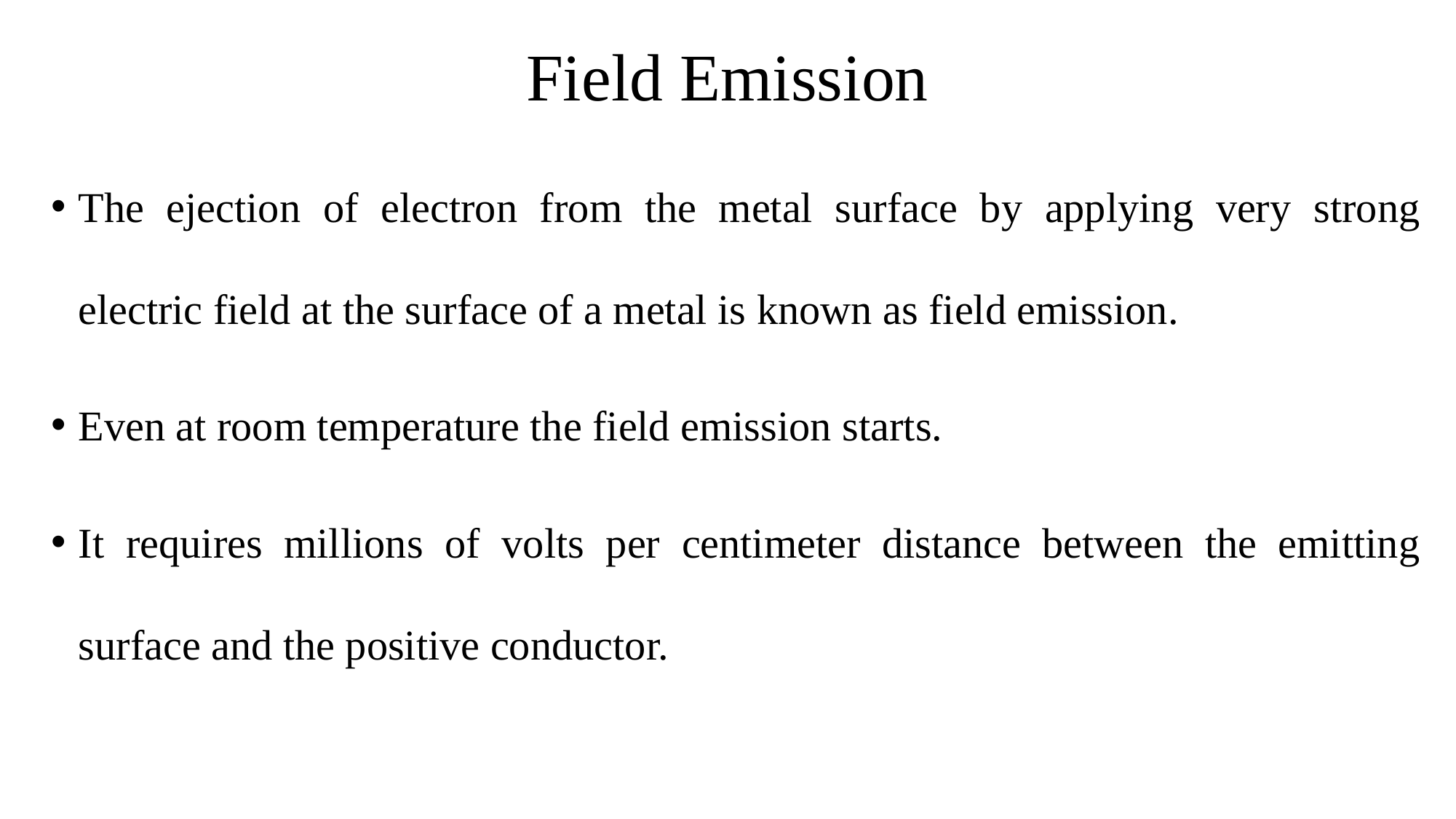

# Field Emission
The ejection of electron from the metal surface by applying very strong electric field at the surface of a metal is known as field emission.
Even at room temperature the field emission starts.
It requires millions of volts per centimeter distance between the emitting surface and the positive conductor.